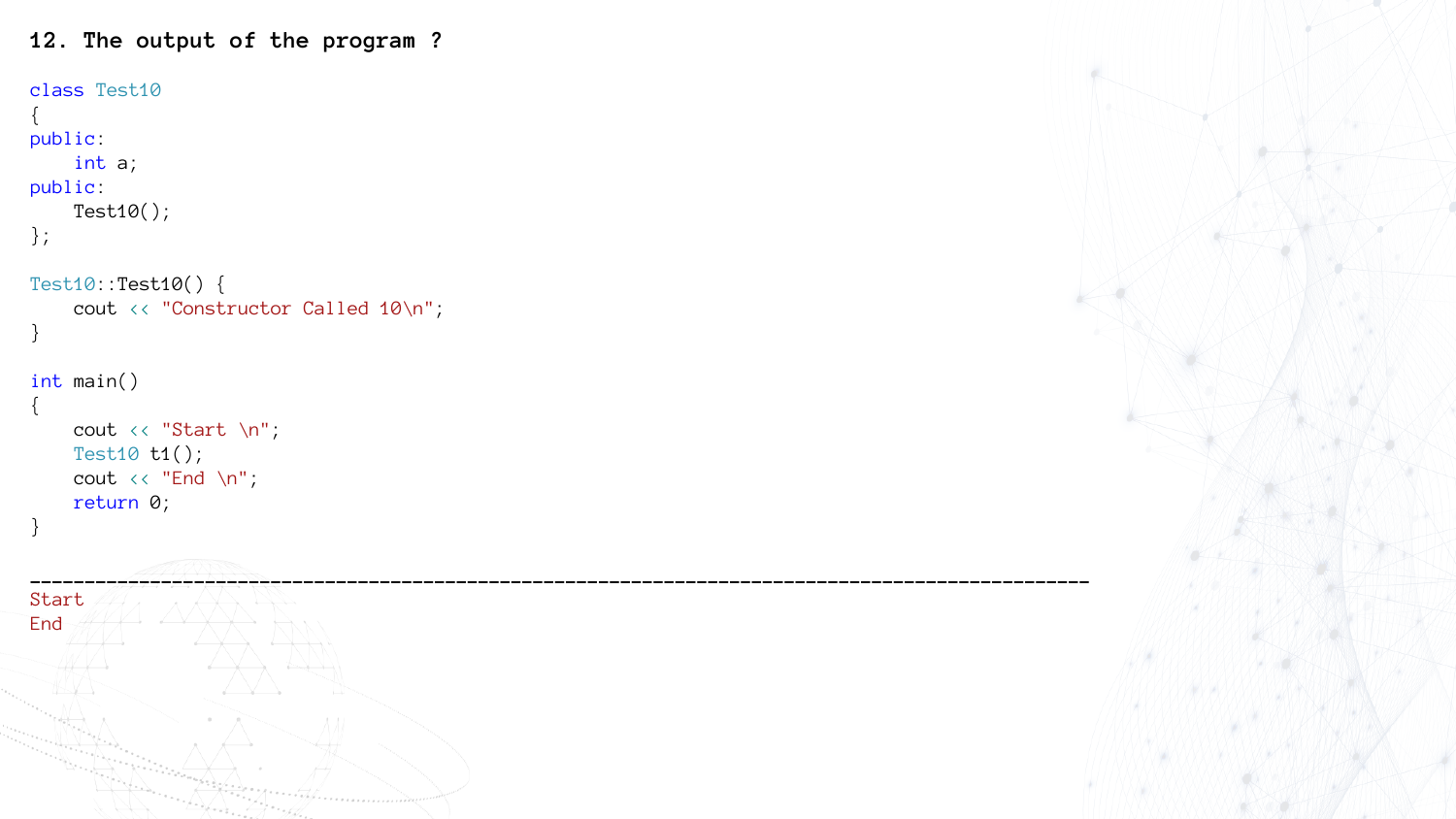

12. The output of the program ?

class Test10
{
public:
    int a;
public:
    Test10();
};

Test10::Test10() {
    cout << "Constructor Called 10\n";
}

int main()
{
    cout << "Start \n";
    Test10 t1();
    cout << "End \n";
    return 0;
}

_________________________________________________________________________________________________
Start
End